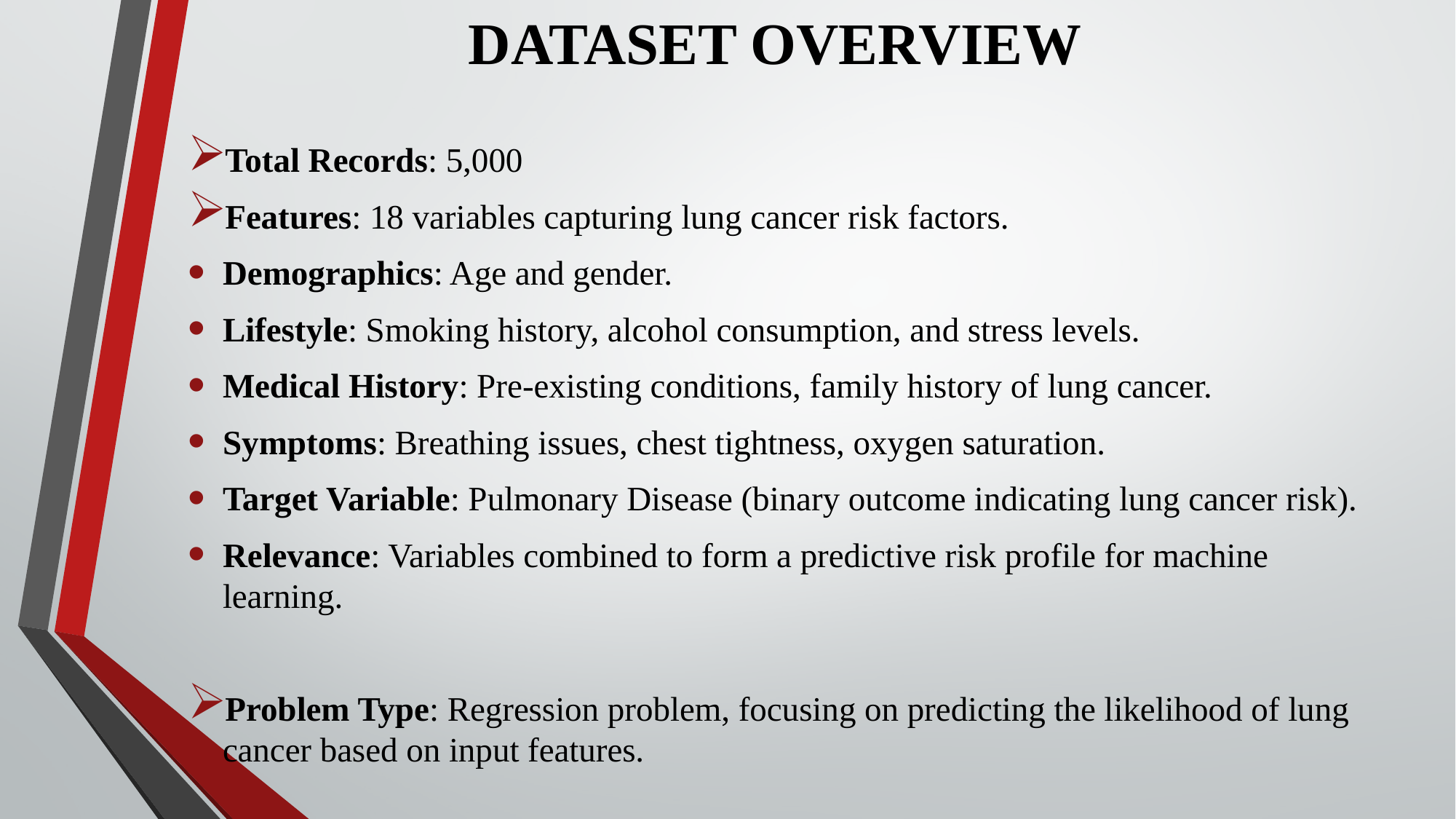

# DATASET OVERVIEW
Total Records: 5,000
Features: 18 variables capturing lung cancer risk factors.
Demographics: Age and gender.
Lifestyle: Smoking history, alcohol consumption, and stress levels.
Medical History: Pre-existing conditions, family history of lung cancer.
Symptoms: Breathing issues, chest tightness, oxygen saturation.
Target Variable: Pulmonary Disease (binary outcome indicating lung cancer risk).
Relevance: Variables combined to form a predictive risk profile for machine learning.

Problem Type: Regression problem, focusing on predicting the likelihood of lung cancer based on input features.